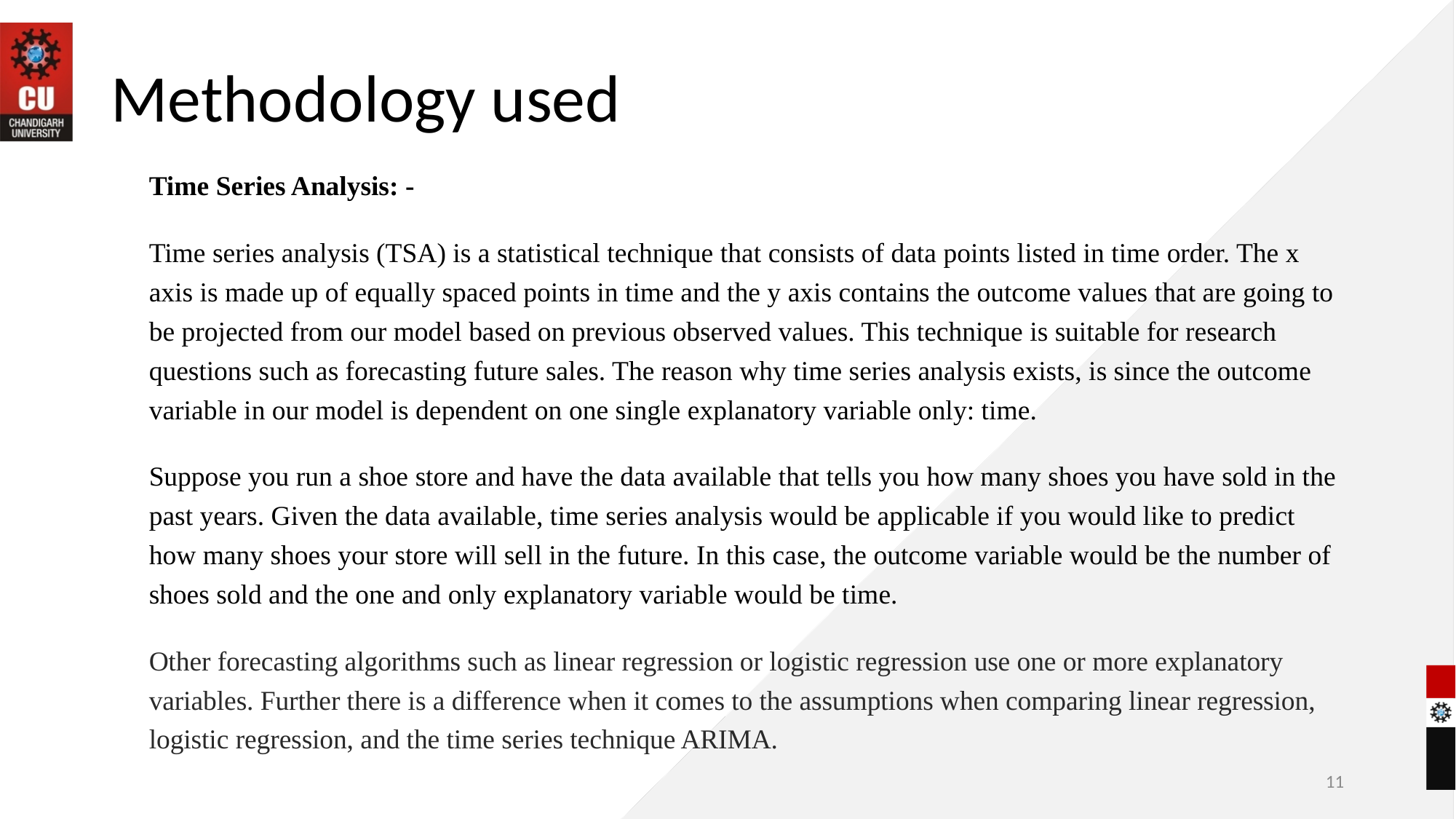

# Methodology used
Time Series Analysis: -
Time series analysis (TSA) is a statistical technique that consists of data points listed in time order. The x axis is made up of equally spaced points in time and the y axis contains the outcome values that are going to be projected from our model based on previous observed values. This technique is suitable for research questions such as forecasting future sales. The reason why time series analysis exists, is since the outcome variable in our model is dependent on one single explanatory variable only: time.
Suppose you run a shoe store and have the data available that tells you how many shoes you have sold in the past years. Given the data available, time series analysis would be applicable if you would like to predict how many shoes your store will sell in the future. In this case, the outcome variable would be the number of shoes sold and the one and only explanatory variable would be time.
Other forecasting algorithms such as linear regression or logistic regression use one or more explanatory variables. Further there is a difference when it comes to the assumptions when comparing linear regression, logistic regression, and the time series technique ARIMA.

11